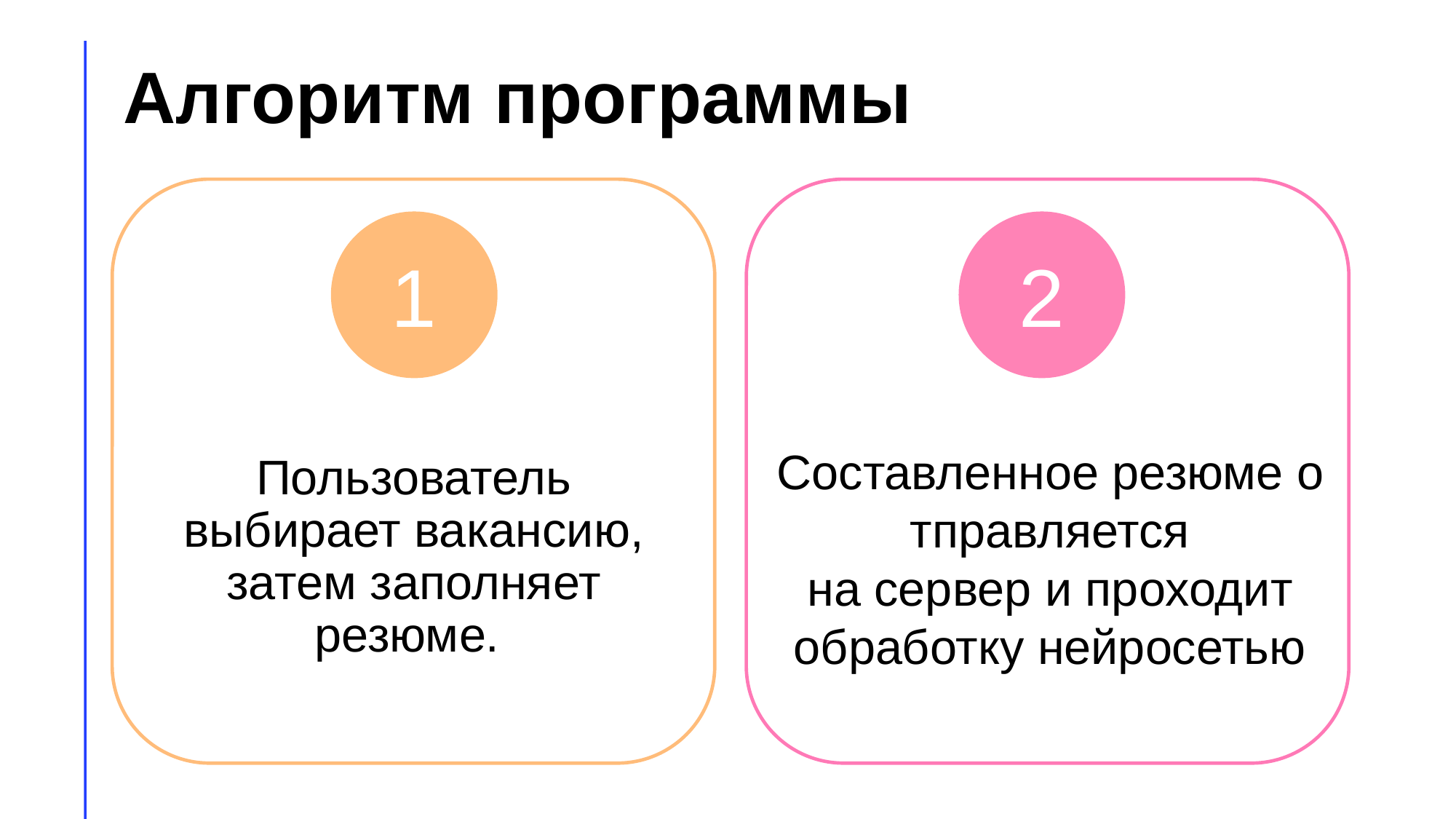

# Алгоритм программы

1
2
Пользователь выбирает вакансию, затем заполняет резюме.
Составленное резюме отправляется на сервер и проходит обработку нейросетью